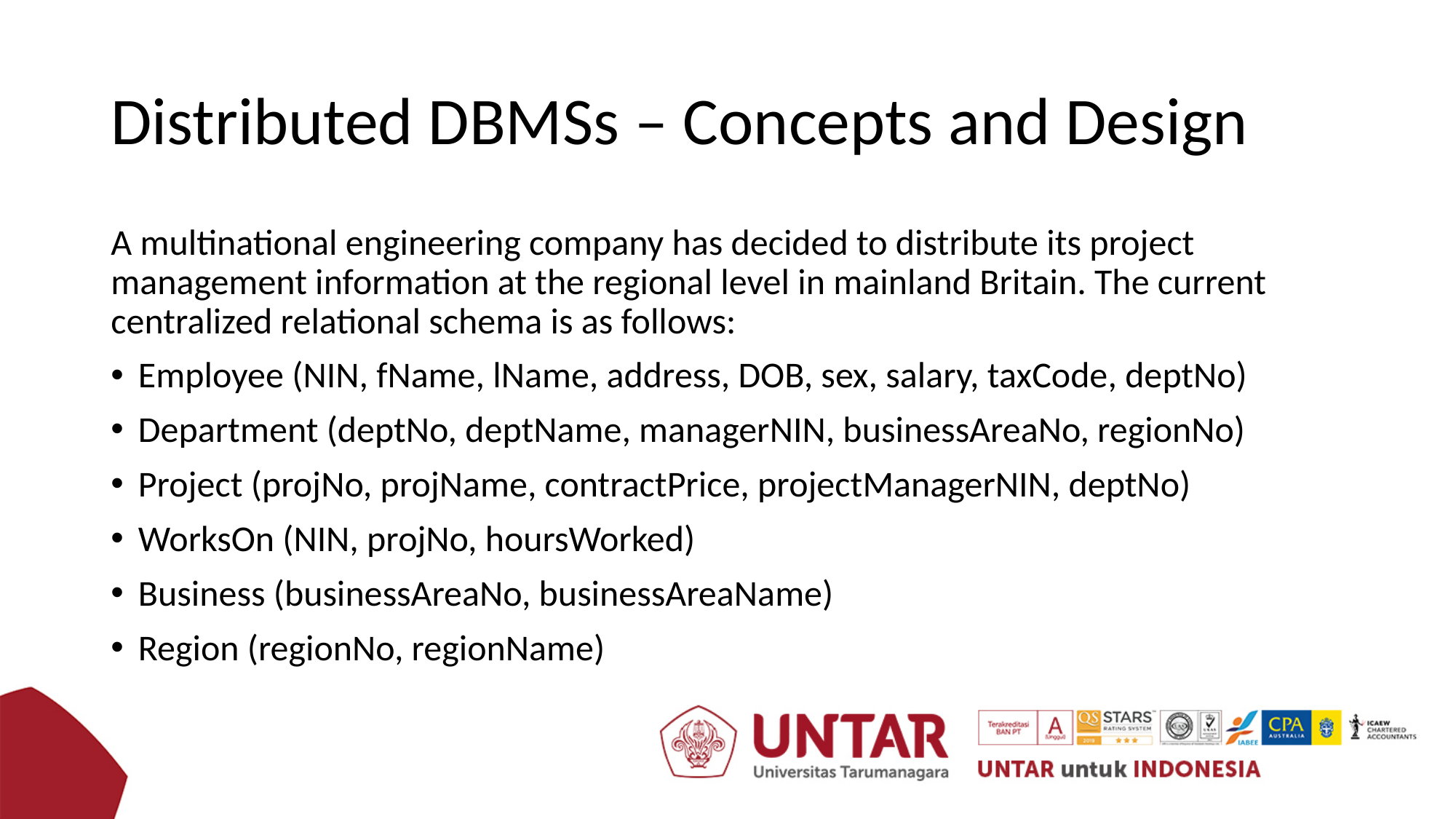

# Distributed DBMSs – Concepts and Design
A multinational engineering company has decided to distribute its project management information at the regional level in mainland Britain. The current centralized relational schema is as follows:
Employee (NIN, fName, lName, address, DOB, sex, salary, taxCode, deptNo)
Department (deptNo, deptName, managerNIN, businessAreaNo, regionNo)
Project (projNo, projName, contractPrice, projectManagerNIN, deptNo)
WorksOn (NIN, projNo, hoursWorked)
Business (businessAreaNo, businessAreaName)
Region (regionNo, regionName)